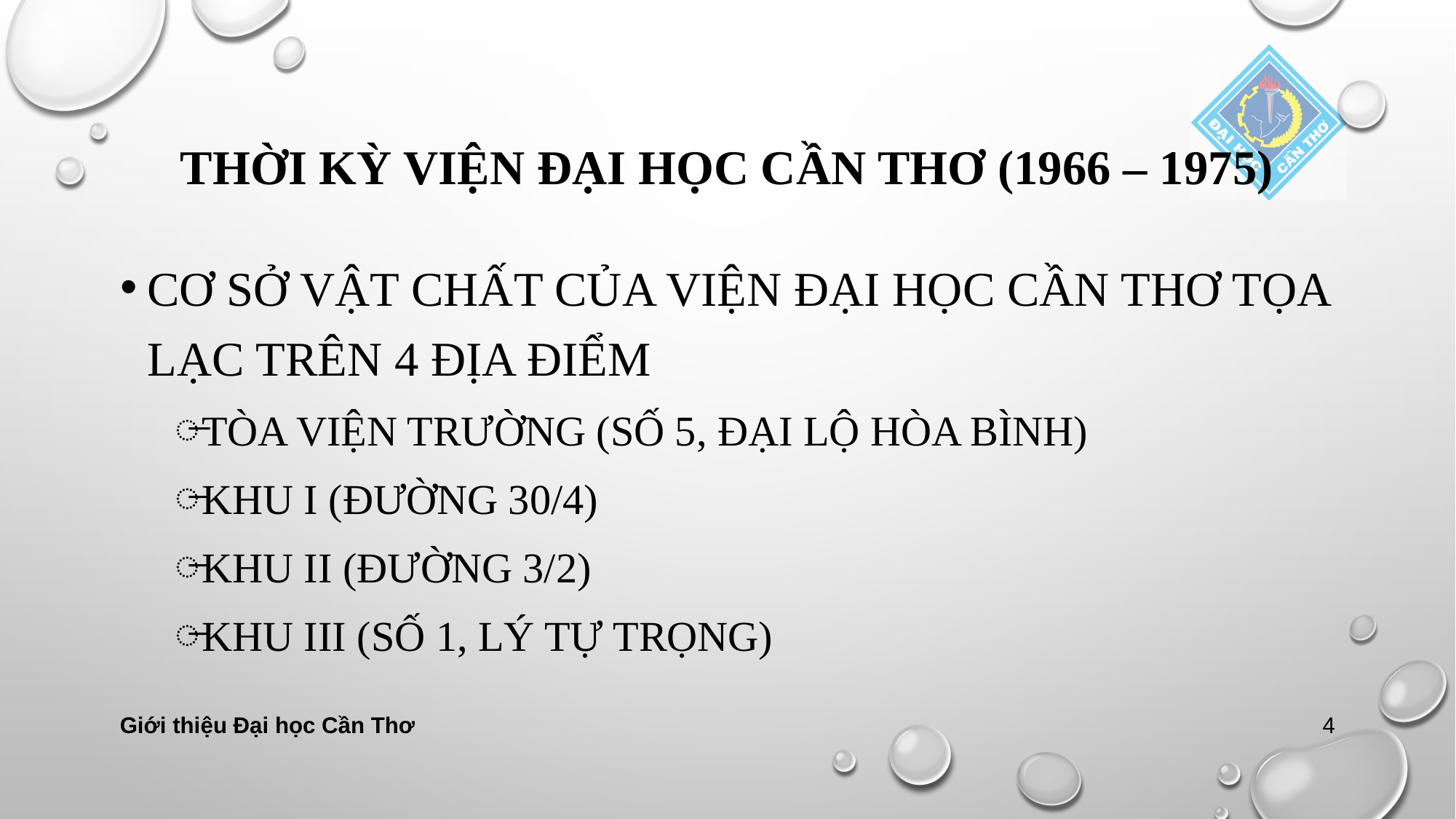

# THỜI KỲ VIỆN ĐẠI học cần thơ (1966 – 1975)
Cơ sở vật chất của viện đại học cần thơ tọa lạc trên 4 địa điểm
Tòa viện trường (số 5, đại lộ hòa bình)
Khu I (đường 30/4)
Khu II (đường 3/2)
Khu III (số 1, lý tự trọng)
Giới thiệu Đại học Cần Thơ
4